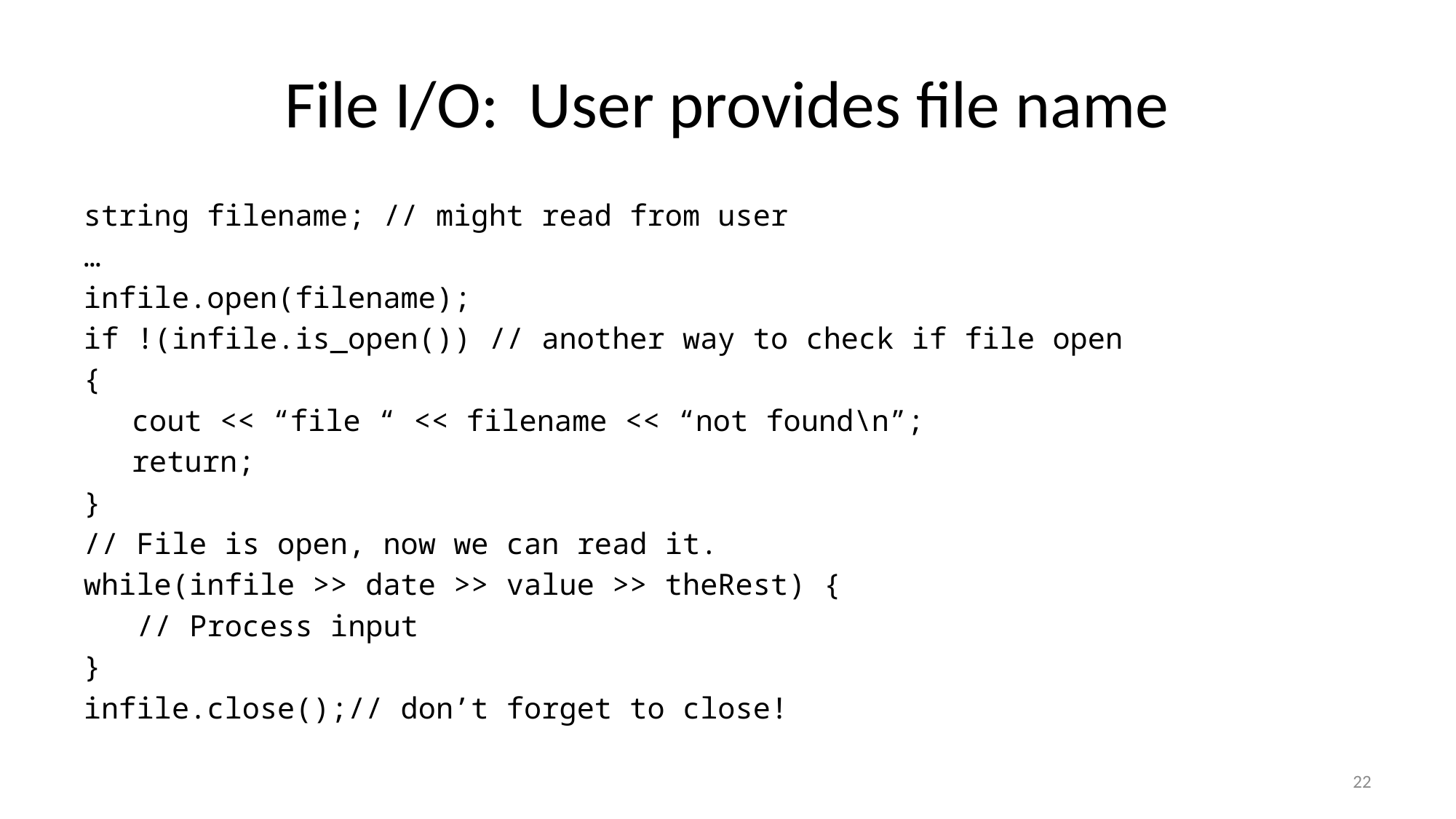

# File I/O:  User provides file name
string filename; // might read from user
…
infile.open(filename);
if !(infile.is_open()) // another way to check if file open
{
	cout << “file “ << filename << “not found\n”;
	return;
}
// File is open, now we can read it.
while(infile >> date >> value >> theRest) {
   // Process input
}
infile.close();// don’t forget to close!

22